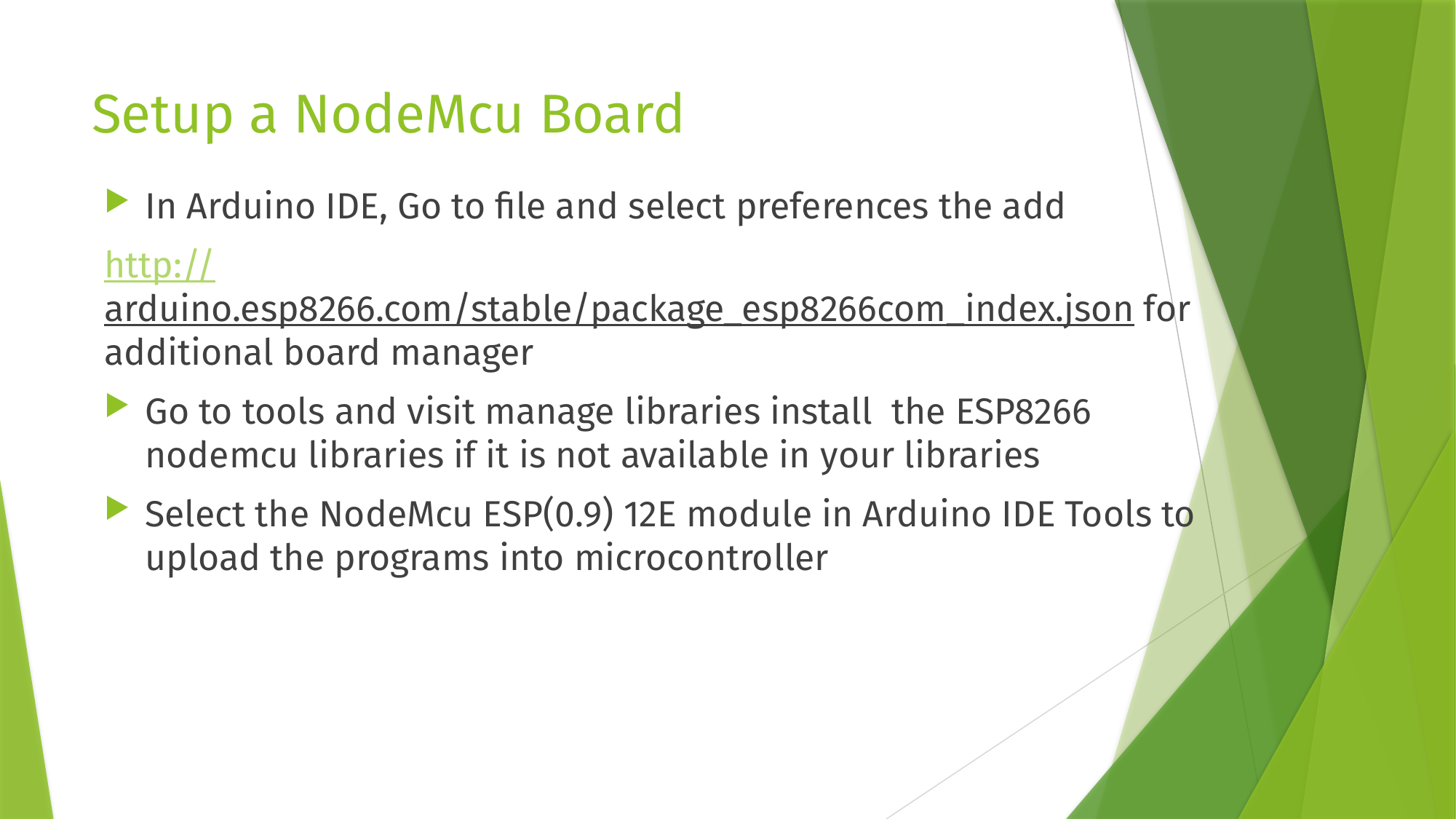

# Setup a NodeMcu Board
In Arduino IDE, Go to file and select preferences the add
http://arduino.esp8266.com/stable/package_esp8266com_index.json for additional board manager
Go to tools and visit manage libraries install  the ESP8266 nodemcu libraries if it is not available in your libraries
Select the NodeMcu ESP(0.9) 12E module in Arduino IDE Tools to upload the programs into microcontroller